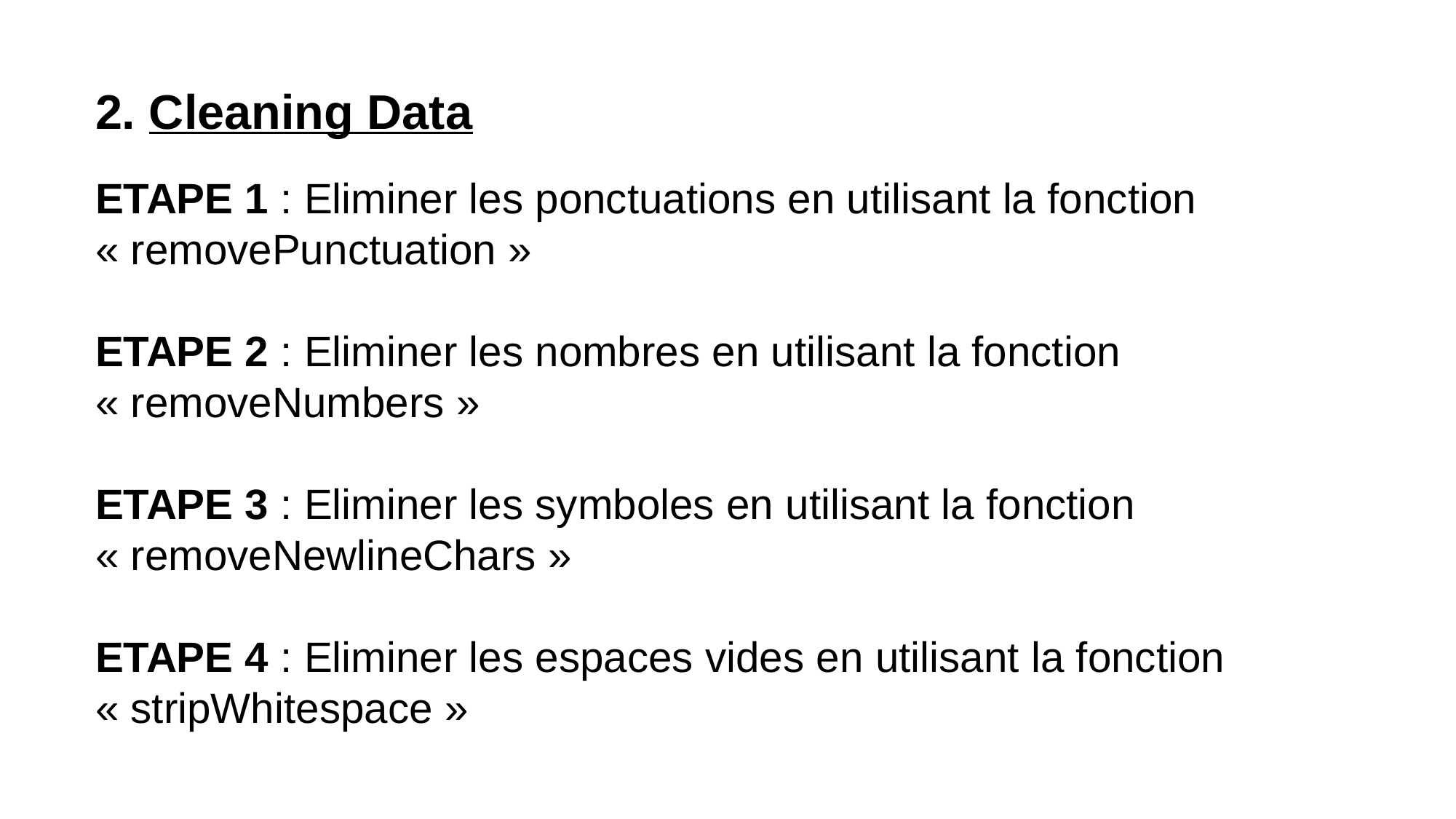

2. Cleaning Data

ETAPE 1 : Eliminer les ponctuations en utilisant la fonction « removePunctuation »

ETAPE 2 : Eliminer les nombres en utilisant la fonction « removeNumbers »

ETAPE 3 : Eliminer les symboles en utilisant la fonction « removeNewlineChars »

ETAPE 4 : Eliminer les espaces vides en utilisant la fonction « stripWhitespace »